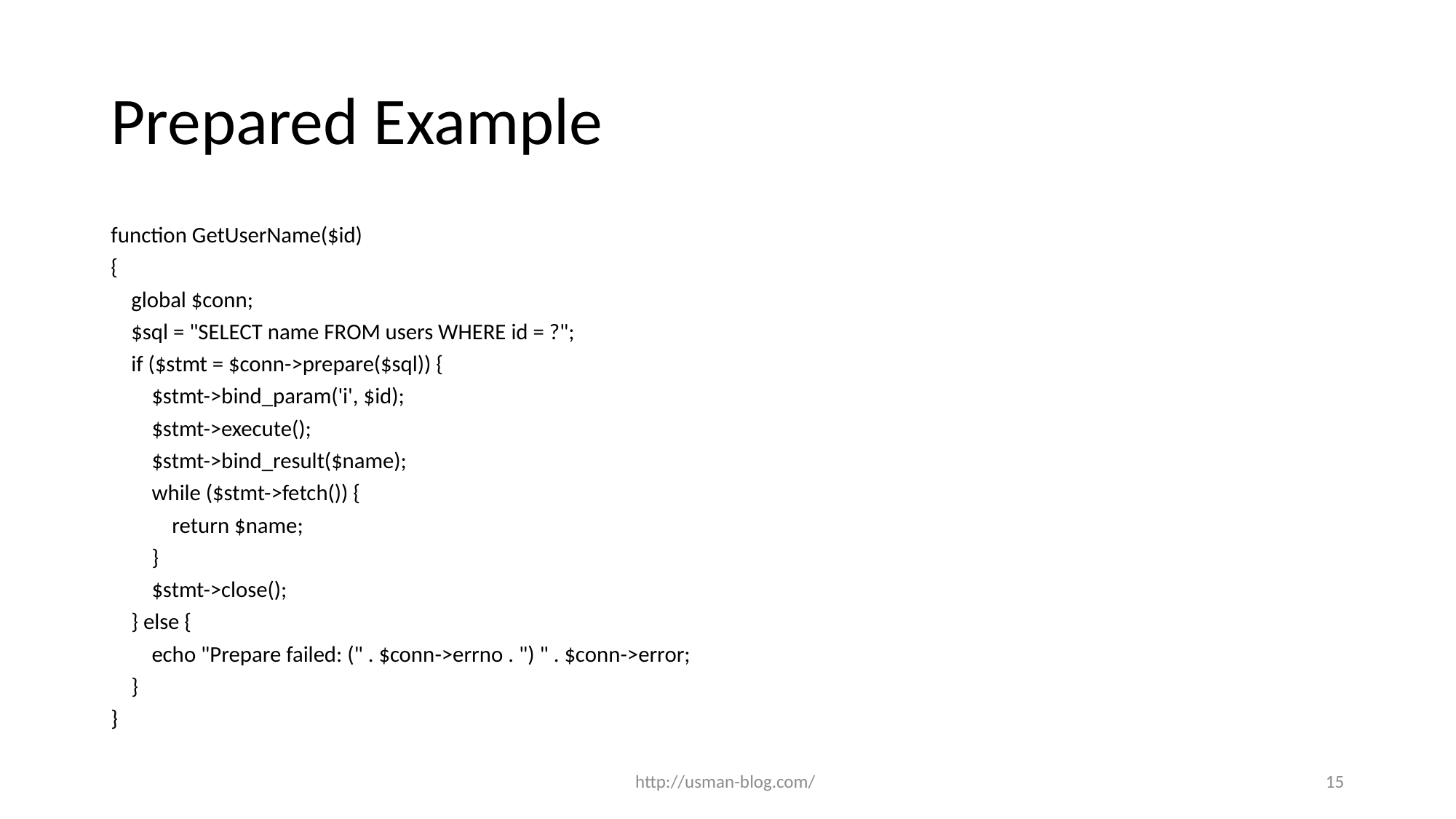

# Prepared Example
function GetUserName($id)
{
    global $conn;
    $sql = "SELECT name FROM users WHERE id = ?";
    if ($stmt = $conn->prepare($sql)) {
        $stmt->bind_param('i', $id);
        $stmt->execute();
        $stmt->bind_result($name);
        while ($stmt->fetch()) {
            return $name;
        }
        $stmt->close();
    } else {
        echo "Prepare failed: (" . $conn->errno . ") " . $conn->error;
    }
}
http://usman-blog.com/
15